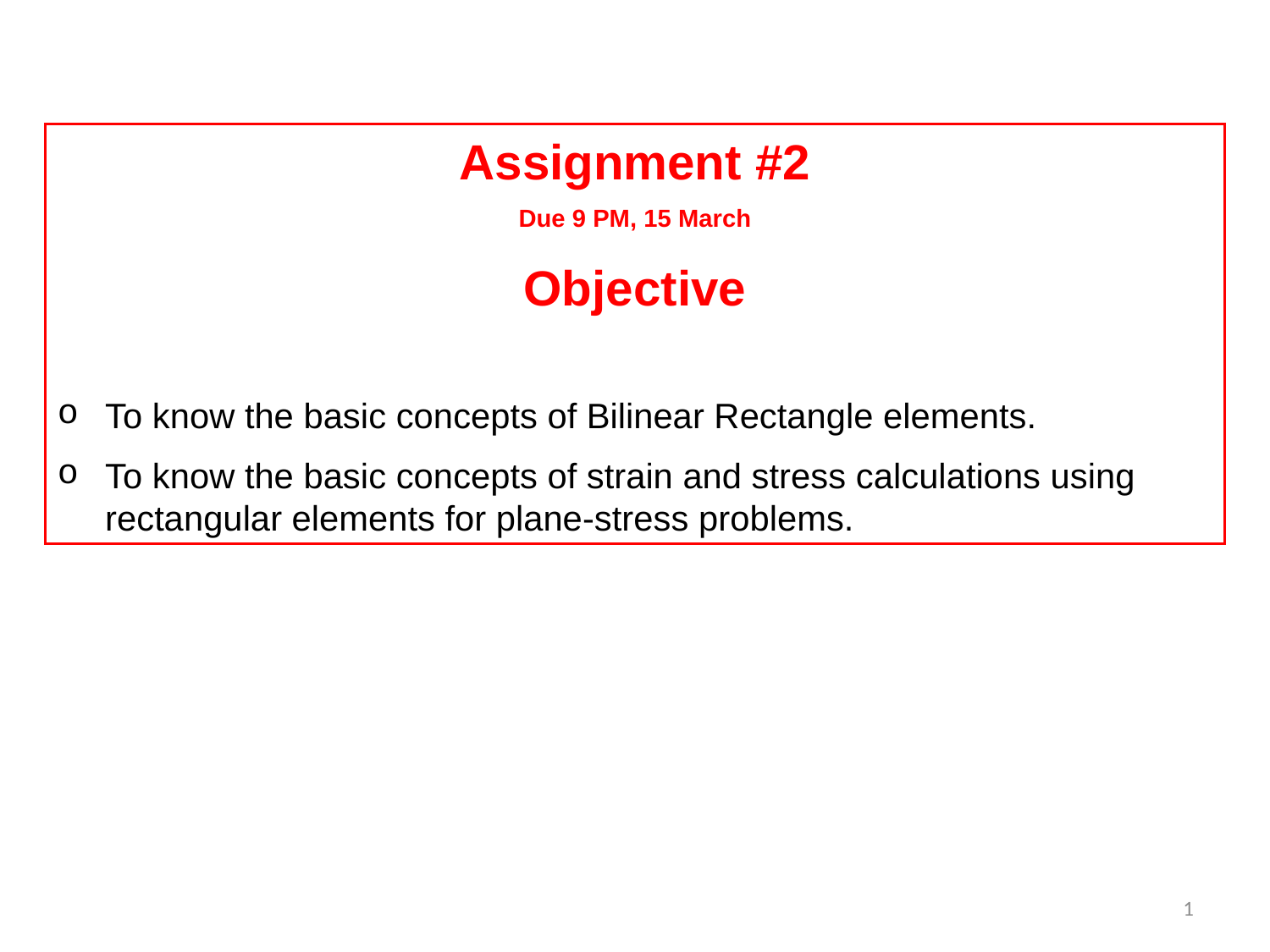

Assignment #2
Due 9 PM, 15 March
Objective

To know the basic concepts of Bilinear Rectangle elements.
To know the basic concepts of strain and stress calculations using rectangular elements for plane-stress problems.
1